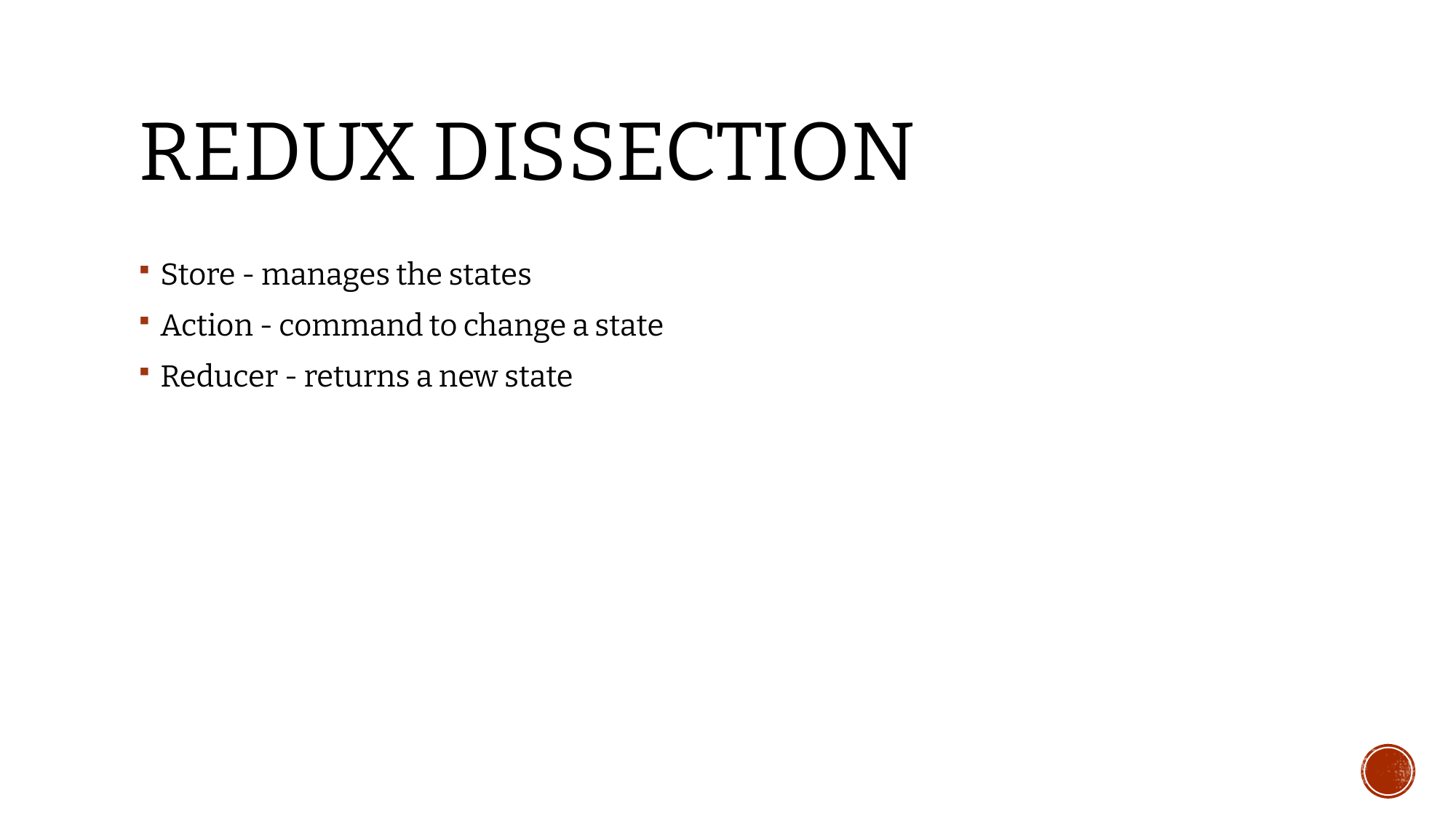

# Redux dissection
Store - manages the states
Action - command to change a state
Reducer - returns a new state